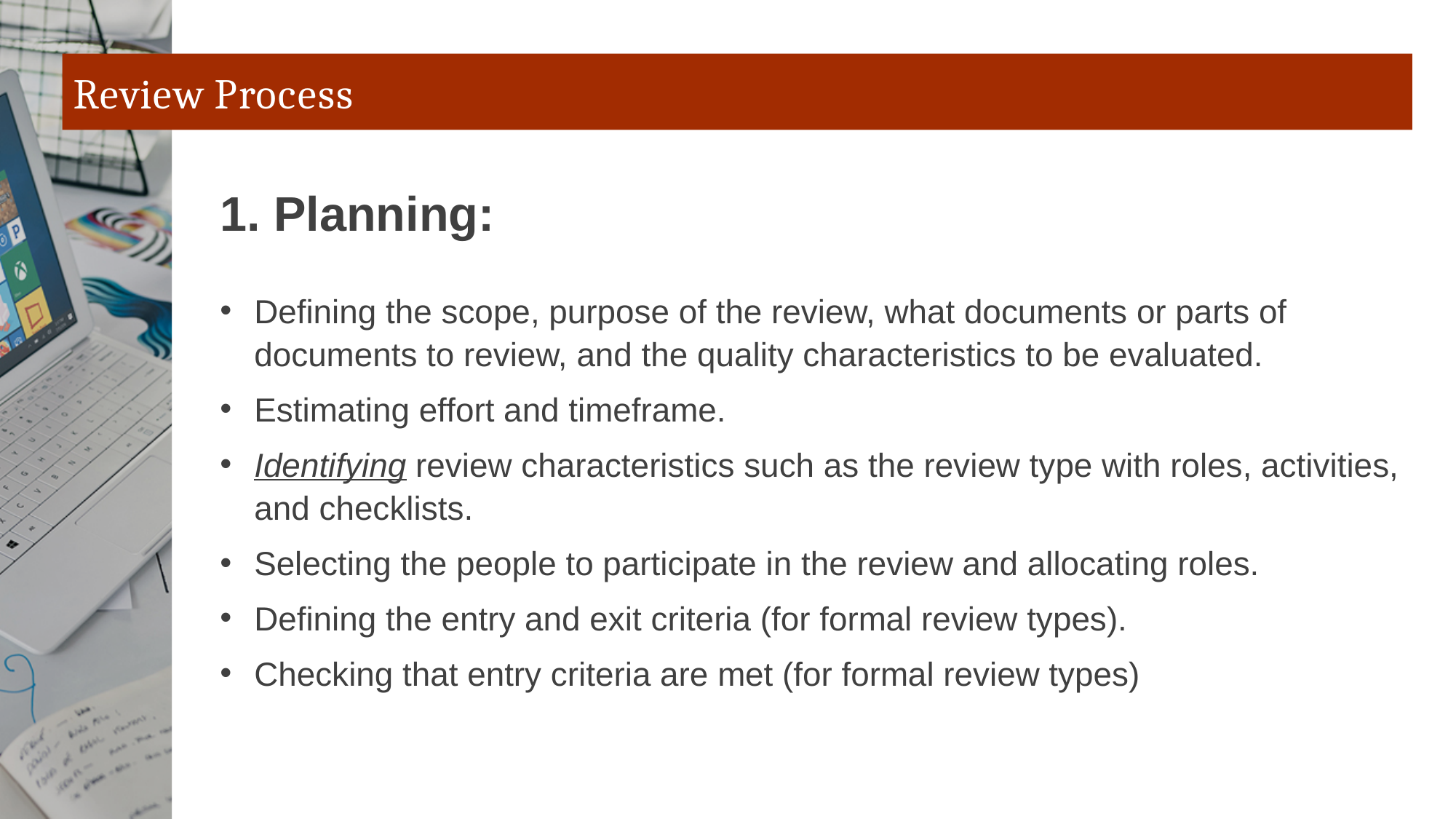

# Review Process
1. Planning:

Defining the scope, purpose of the review, what documents or parts of documents to review, and the quality characteristics to be evaluated.
Estimating effort and timeframe.
Identifying review characteristics such as the review type with roles, activities, and checklists.
Selecting the people to participate in the review and allocating roles.
Defining the entry and exit criteria (for formal review types).
Checking that entry criteria are met (for formal review types)